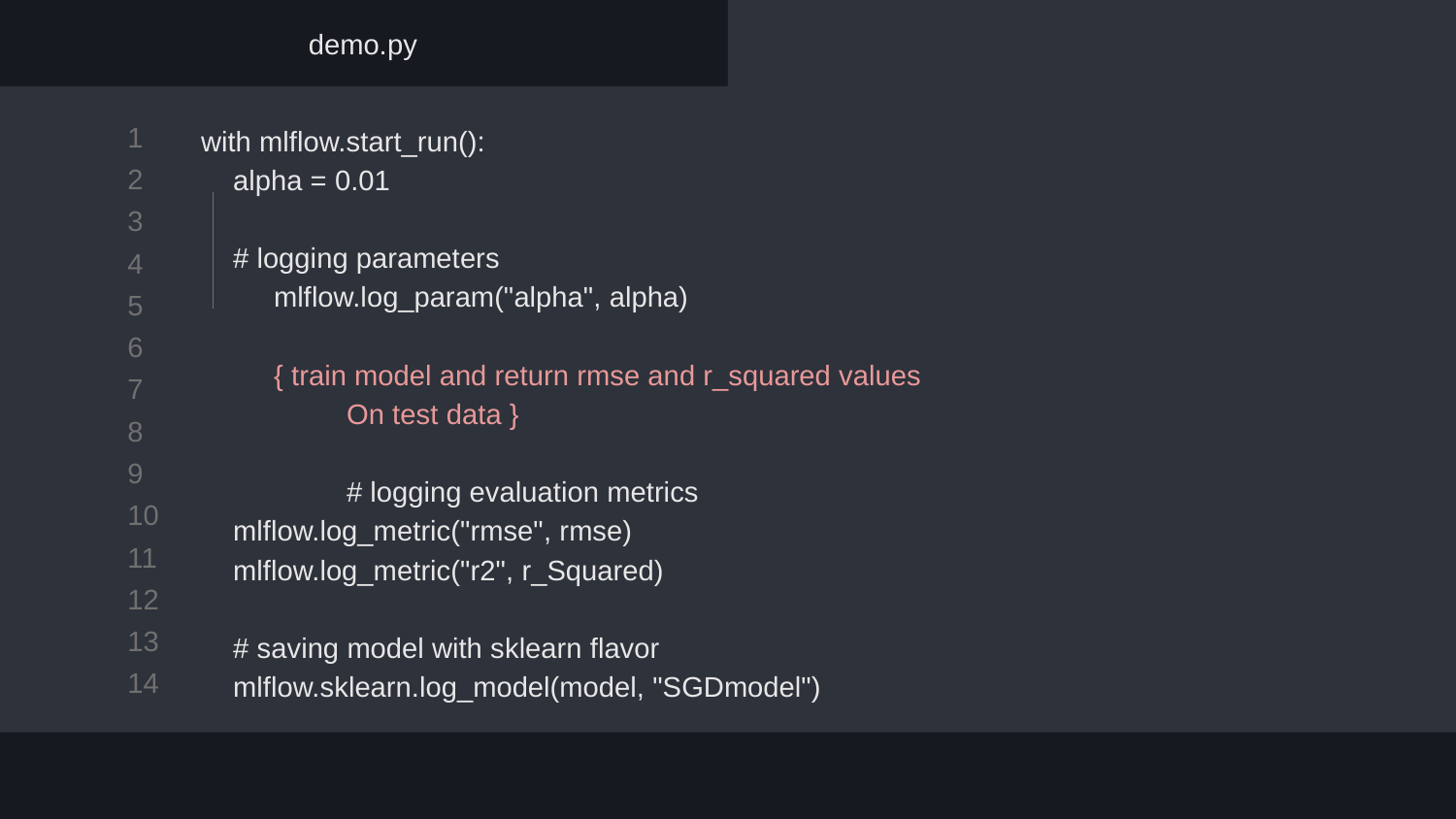

demo.py
with mlflow.start_run():
    alpha = 0.01

    # logging parameters
mlflow.log_param("alpha", alpha)

{ train model and return rmse and r_squared values
	On test data }

	# logging evaluation metrics
    mlflow.log_metric("rmse", rmse)
    mlflow.log_metric("r2", r_Squared)

    # saving model with sklearn flavor
    mlflow.sklearn.log_model(model, "SGDmodel")